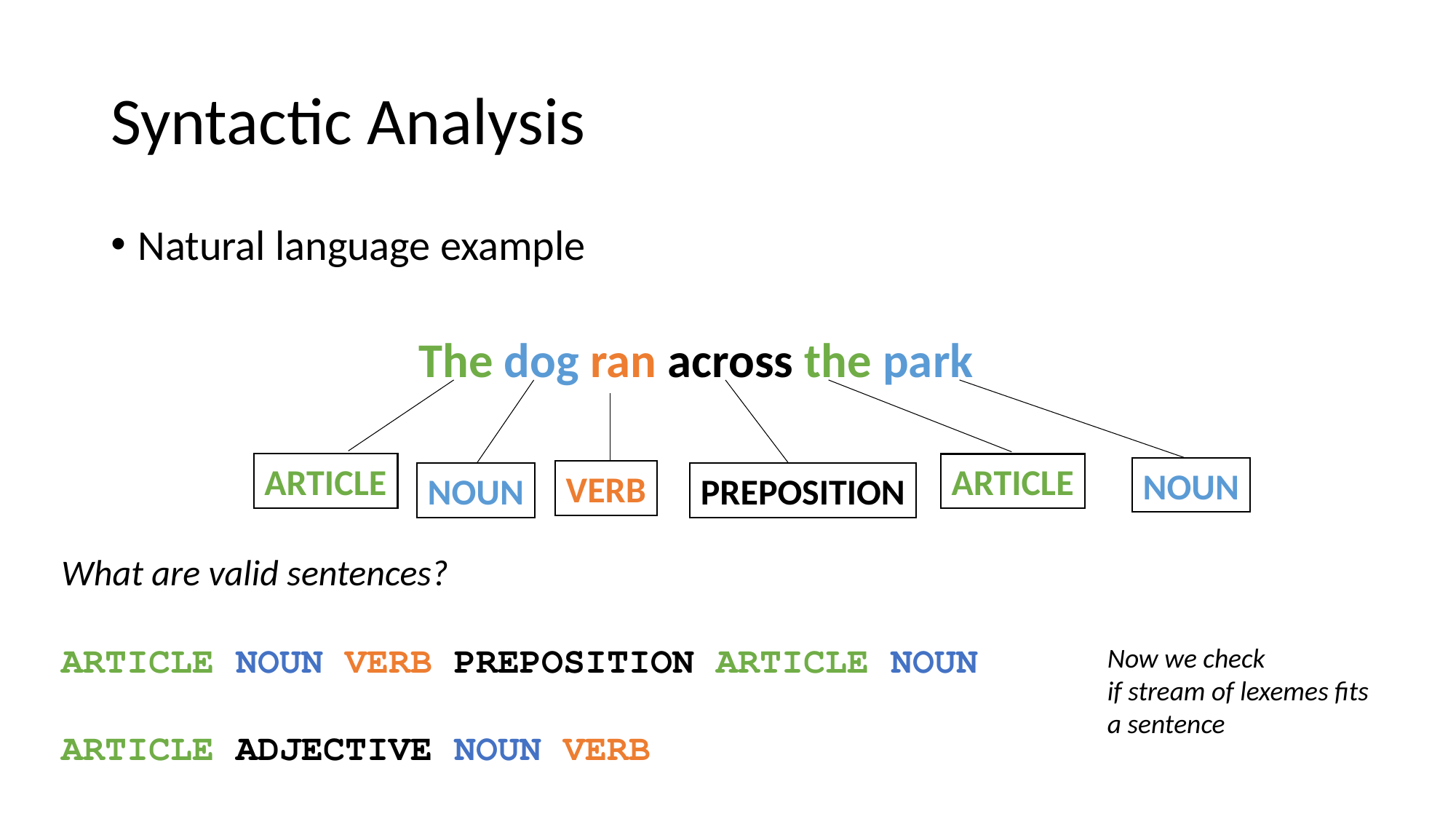

# Syntactic Analysis
Natural language example
The dog ran across the park
ARTICLE
ARTICLE
NOUN
VERB
PREPOSITION
NOUN
What are valid sentences?
ARTICLE NOUN VERB PREPOSITION ARTICLE NOUN
ARTICLE ADJECTIVE NOUN VERB
Now we check
if stream of lexemes fits
a sentence